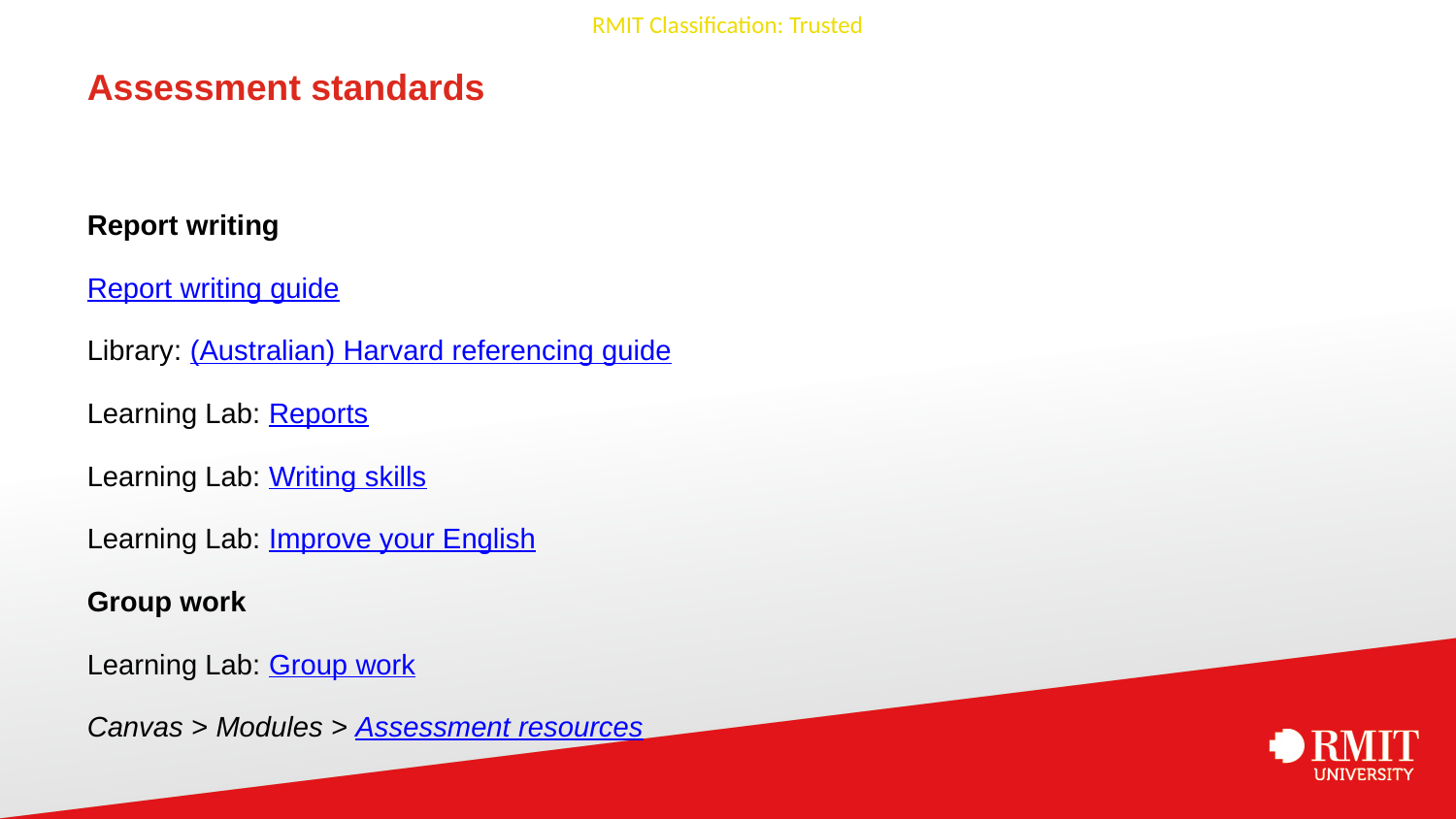

# Assessment standards
Report writing
Report writing guide
Library: (Australian) Harvard referencing guide
Learning Lab: Reports
Learning Lab: Writing skills
Learning Lab: Improve your English
Group work
Learning Lab: Group work
Canvas > Modules > Assessment resources